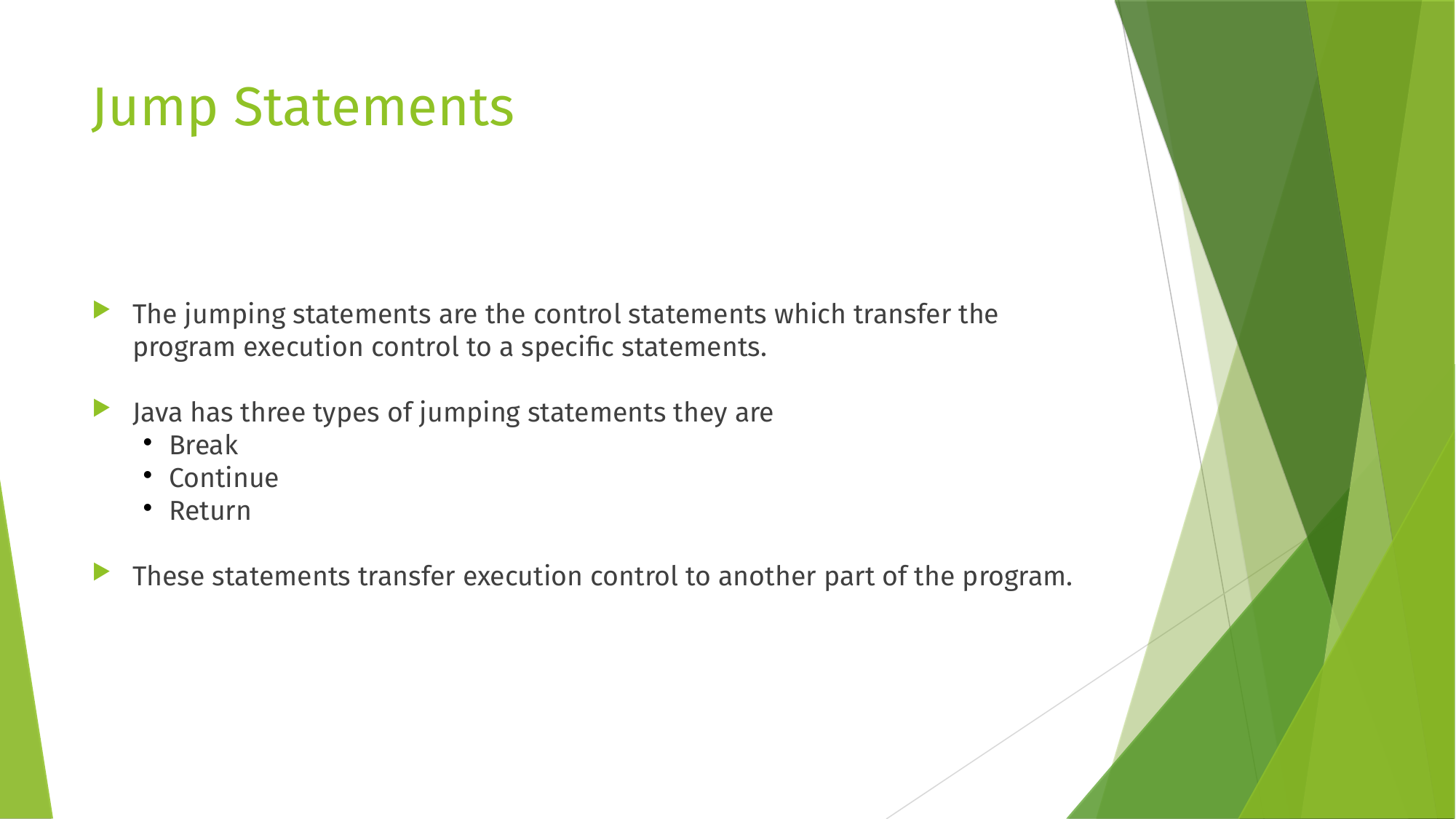

Jump Statements

The jumping statements are the control statements which transfer the program execution control to a specific statements.

Java has three types of jumping statements they are
Break
Continue
Return

These statements transfer execution control to another part of the program.